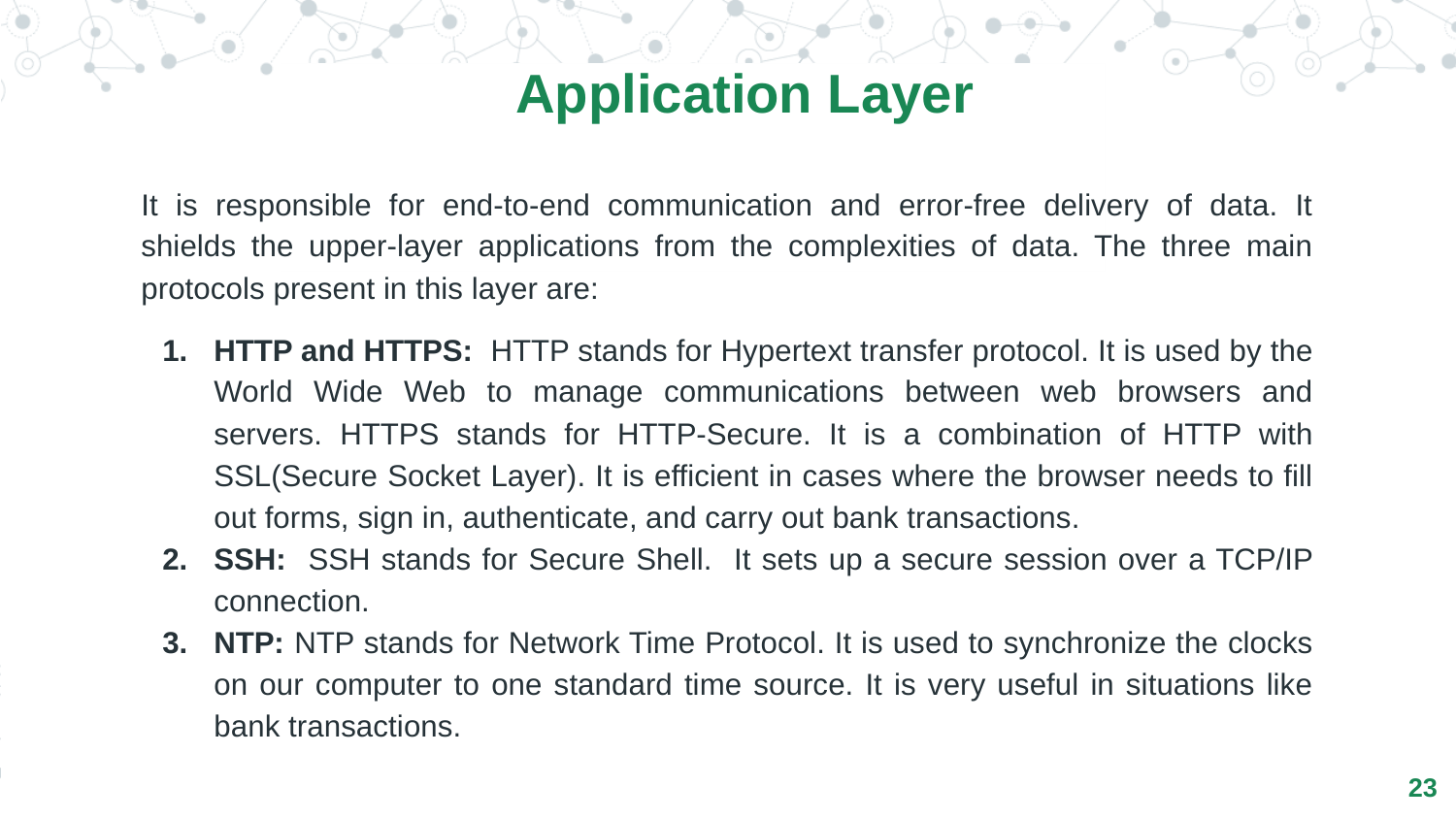

Application Layer

It is responsible for end-to-end communication and error-free delivery of data. It shields the upper-layer applications from the complexities of data. The three main protocols present in this layer are:
HTTP and HTTPS:  HTTP stands for Hypertext transfer protocol. It is used by the World Wide Web to manage communications between web browsers and servers. HTTPS stands for HTTP-Secure. It is a combination of HTTP with SSL(Secure Socket Layer). It is efficient in cases where the browser needs to fill out forms, sign in, authenticate, and carry out bank transactions.
SSH:  SSH stands for Secure Shell.  It sets up a secure session over a TCP/IP connection.
NTP: NTP stands for Network Time Protocol. It is used to synchronize the clocks on our computer to one standard time source. It is very useful in situations like bank transactions.
23